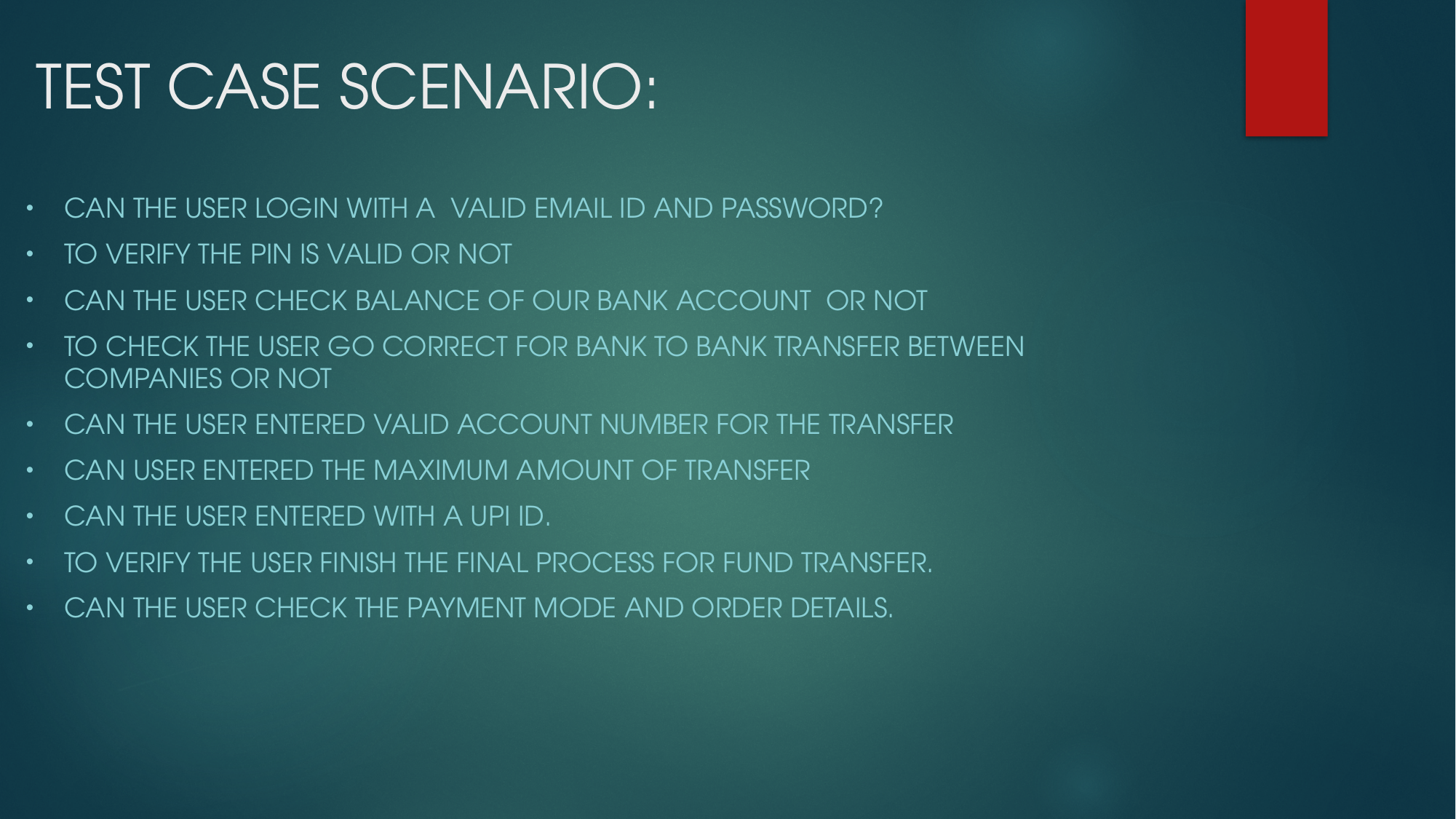

# TEST CASE SCENARIO:
CAN THE USER LOGIN WITH A  VALID EMAIL ID AND PASSWORD?
TO VERIFY THE PIN IS VALID OR NOT
CAN THE USER CHECK BALANCE OF OUR BANK ACCOUNT  OR NOT
TO CHECK THE USER GO CORRECT FOR BANK TO BANK TRANSFER BETWEEN COMPANIES OR NOT
CAN THE USER ENTERED VALID ACCOUNT NUMBER FOR THE TRANSFER
CAN USER ENTERED THE MAXIMUM AMOUNT OF TRANSFER
CAN THE USER ENTERED WITH A UPI ID.
TO VERIFY THE USER FINISH THE FINAL PROCESS FOR FUND TRANSFER.
CAN THE USER CHECK THE PAYMENT MODE AND ORDER DETAILS.